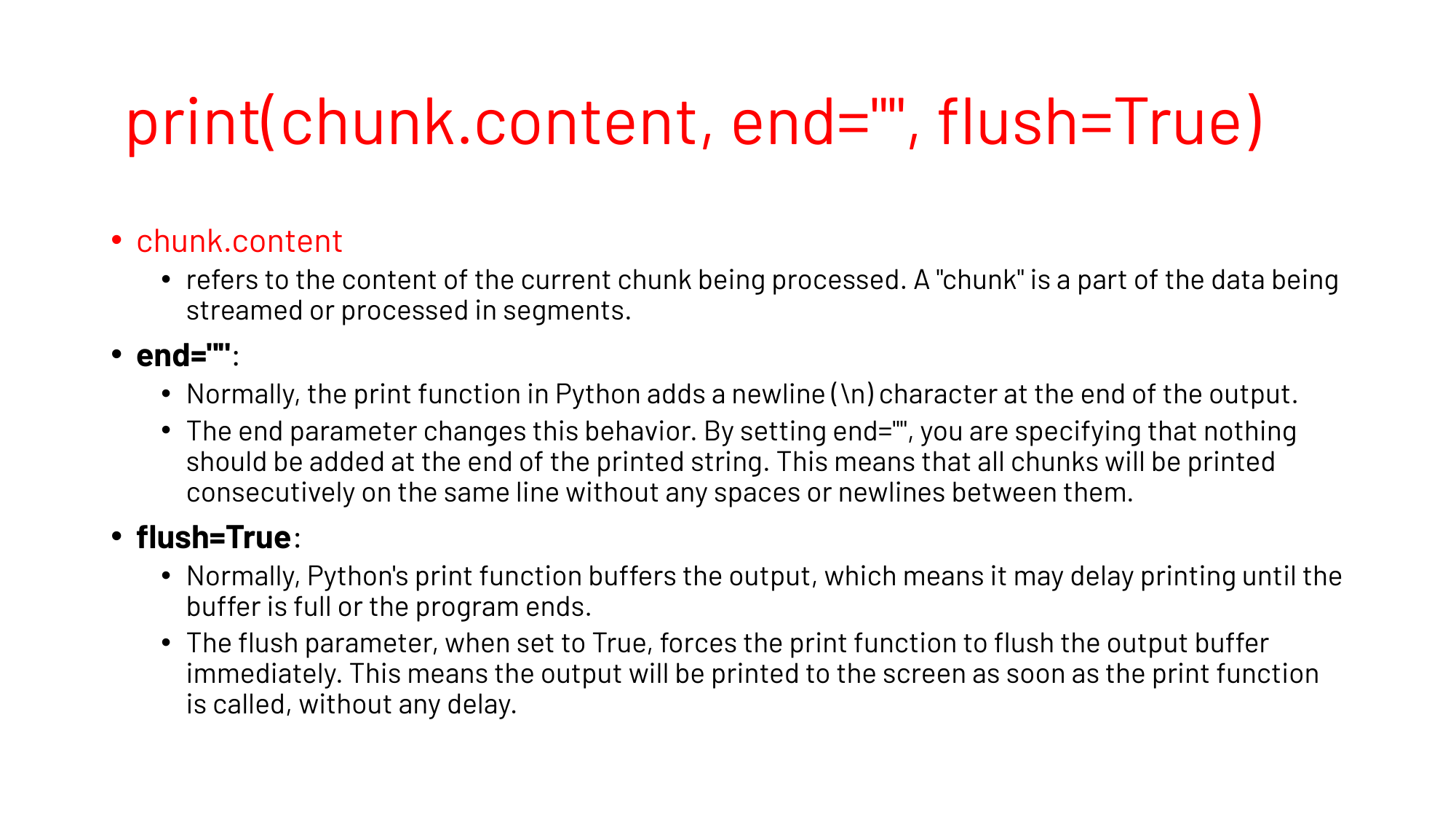

# print(chunk.content, end="", flush=True)
chunk.content
refers to the content of the current chunk being processed. A "chunk" is a part of the data being streamed or processed in segments.
end="":
Normally, the print function in Python adds a newline (\n) character at the end of the output.
The end parameter changes this behavior. By setting end="", you are specifying that nothing should be added at the end of the printed string. This means that all chunks will be printed consecutively on the same line without any spaces or newlines between them.
flush=True:
Normally, Python's print function buffers the output, which means it may delay printing until the buffer is full or the program ends.
The flush parameter, when set to True, forces the print function to flush the output buffer immediately. This means the output will be printed to the screen as soon as the print function is called, without any delay.